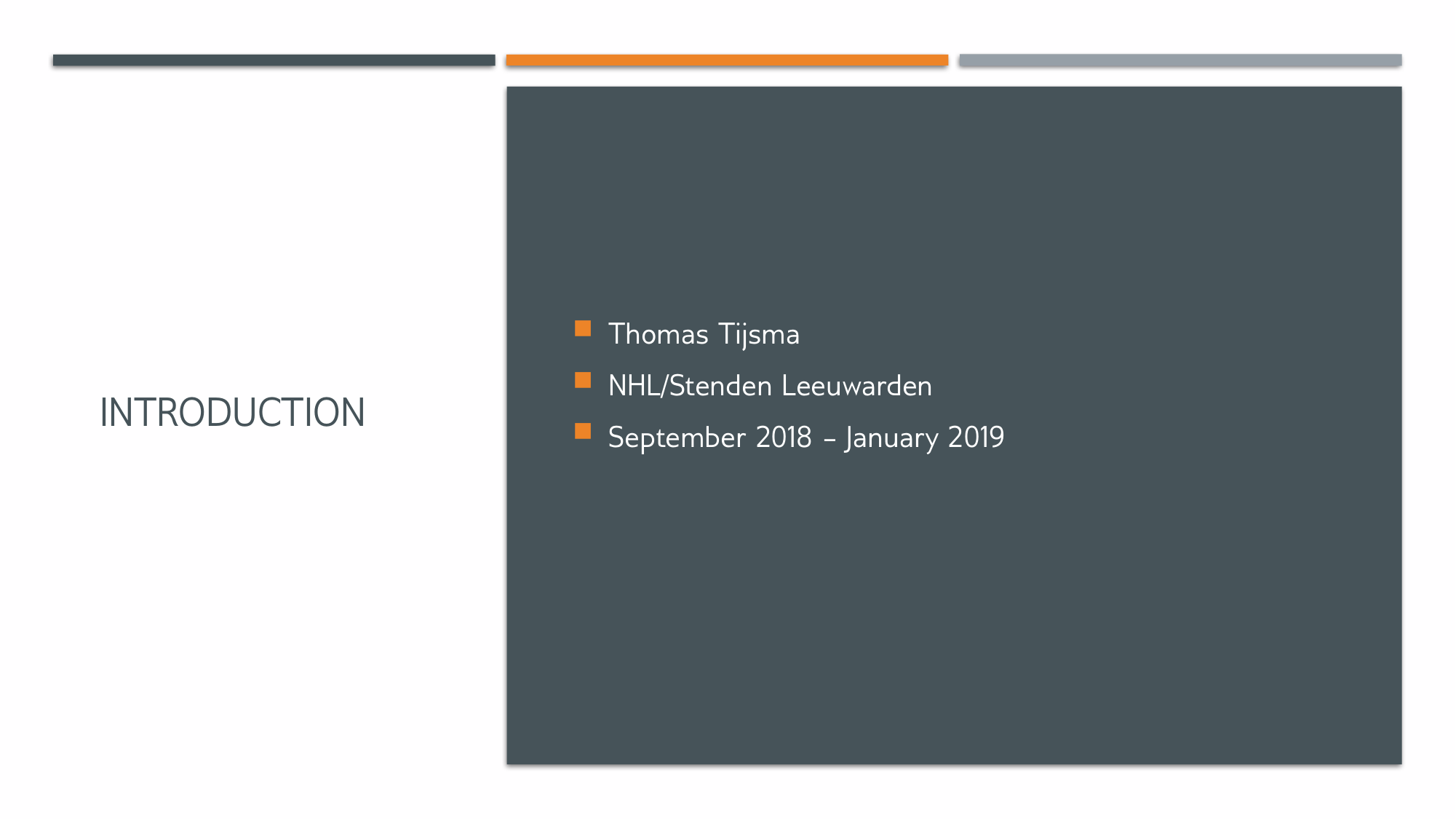

# introduction
Thomas Tijsma
NHL/Stenden Leeuwarden
September 2018 – January 2019